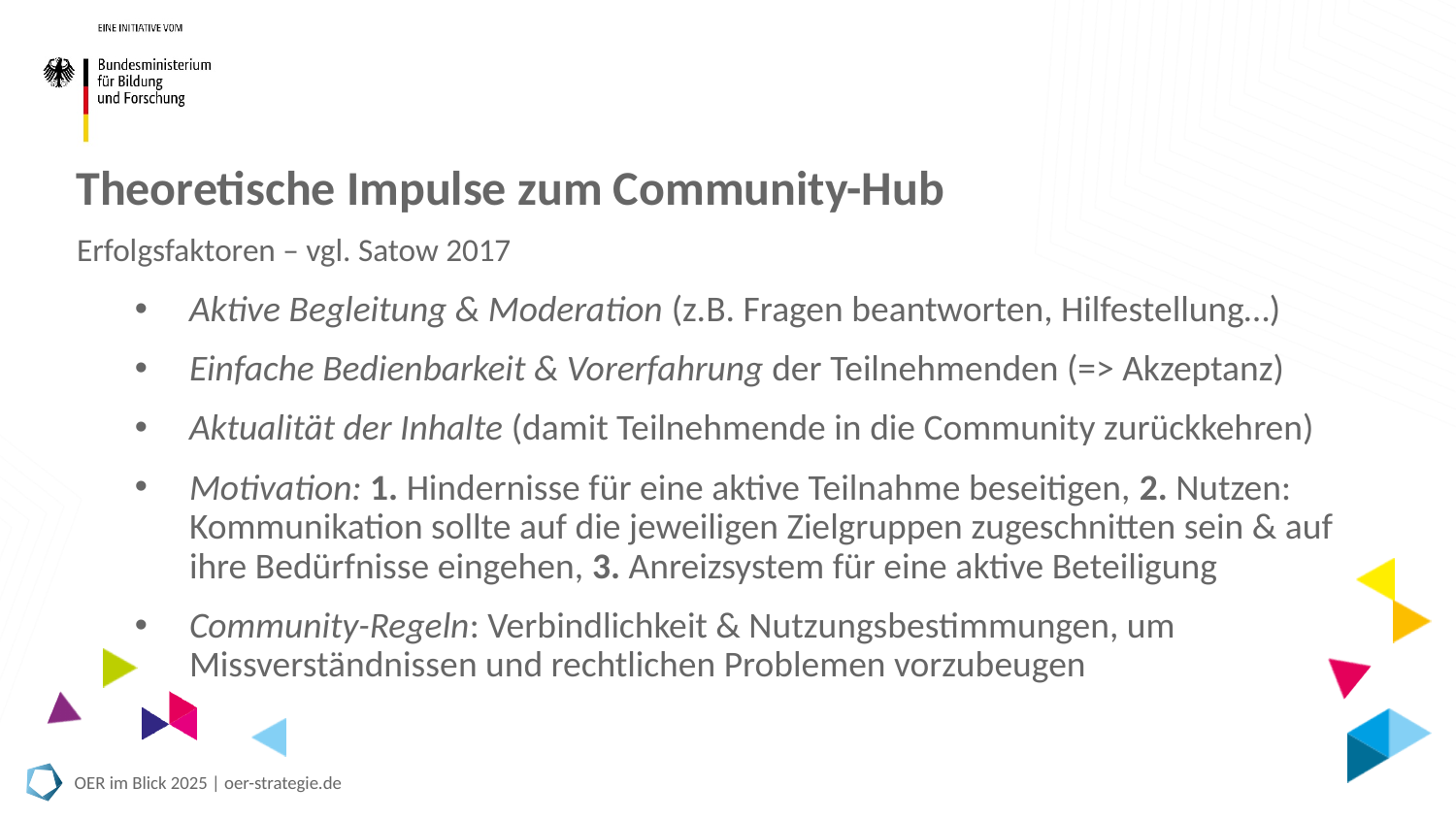

Theoretische Impulse zum Community-Hub
Erfolgsfaktoren – vgl. Satow 2017
Aktive Begleitung & Moderation (z.B. Fragen beantworten, Hilfestellung…)
Einfache Bedienbarkeit & Vorerfahrung der Teilnehmenden (=> Akzeptanz)
Aktualität der Inhalte (damit Teilnehmende in die Community zurückkehren)
Motivation: 1. Hindernisse für eine aktive Teilnahme beseitigen, 2. Nutzen: Kommunikation sollte auf die jeweiligen Zielgruppen zugeschnitten sein & auf ihre Bedürfnisse eingehen, 3. Anreizsystem für eine aktive Beteiligung
Community-Regeln: Verbindlichkeit & Nutzungsbestimmungen, um Missverständnissen und rechtlichen Problemen vorzubeugen